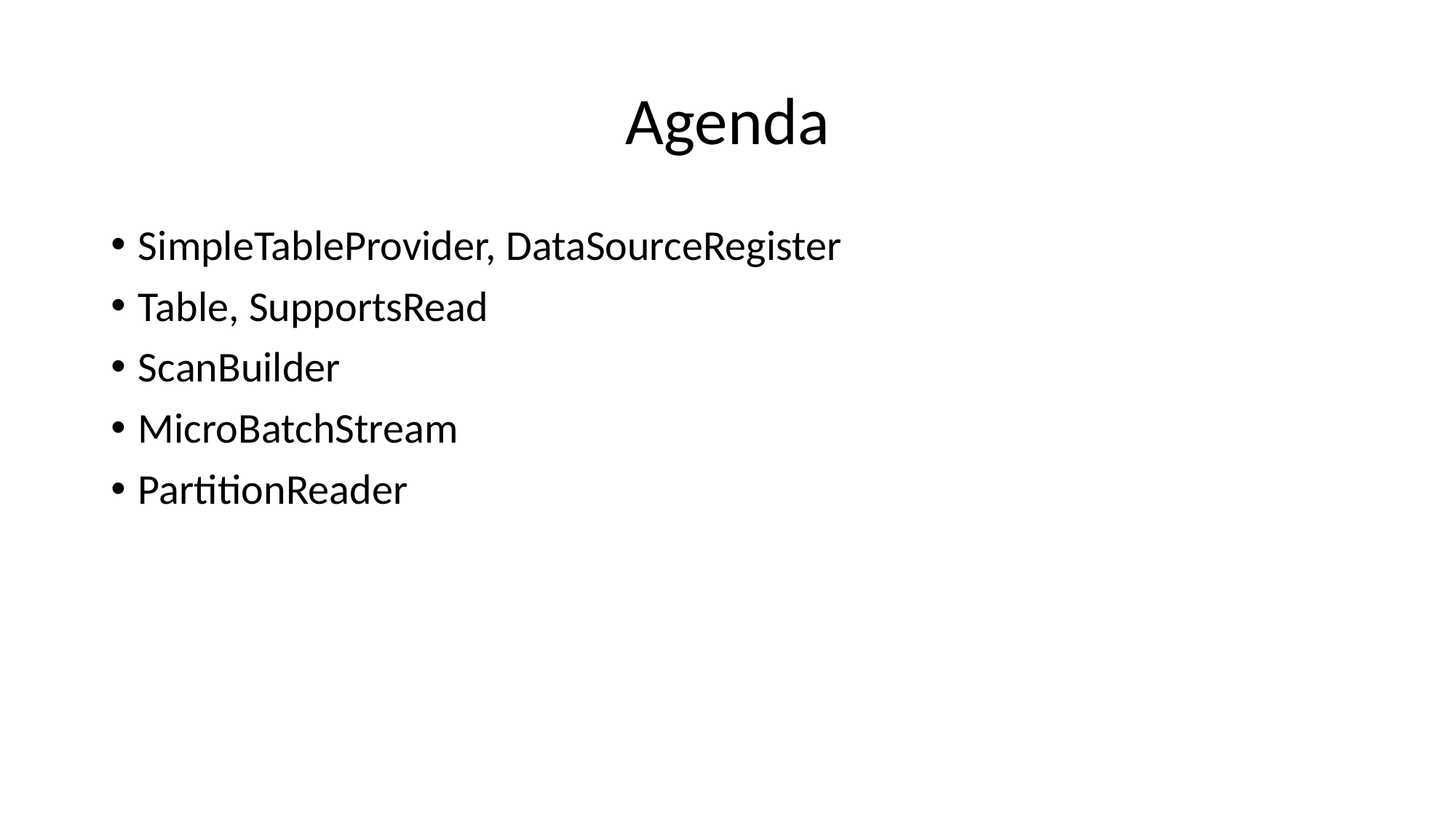

# Agenda
SimpleTableProvider, DataSourceRegister
Table, SupportsRead
ScanBuilder
MicroBatchStream
PartitionReader